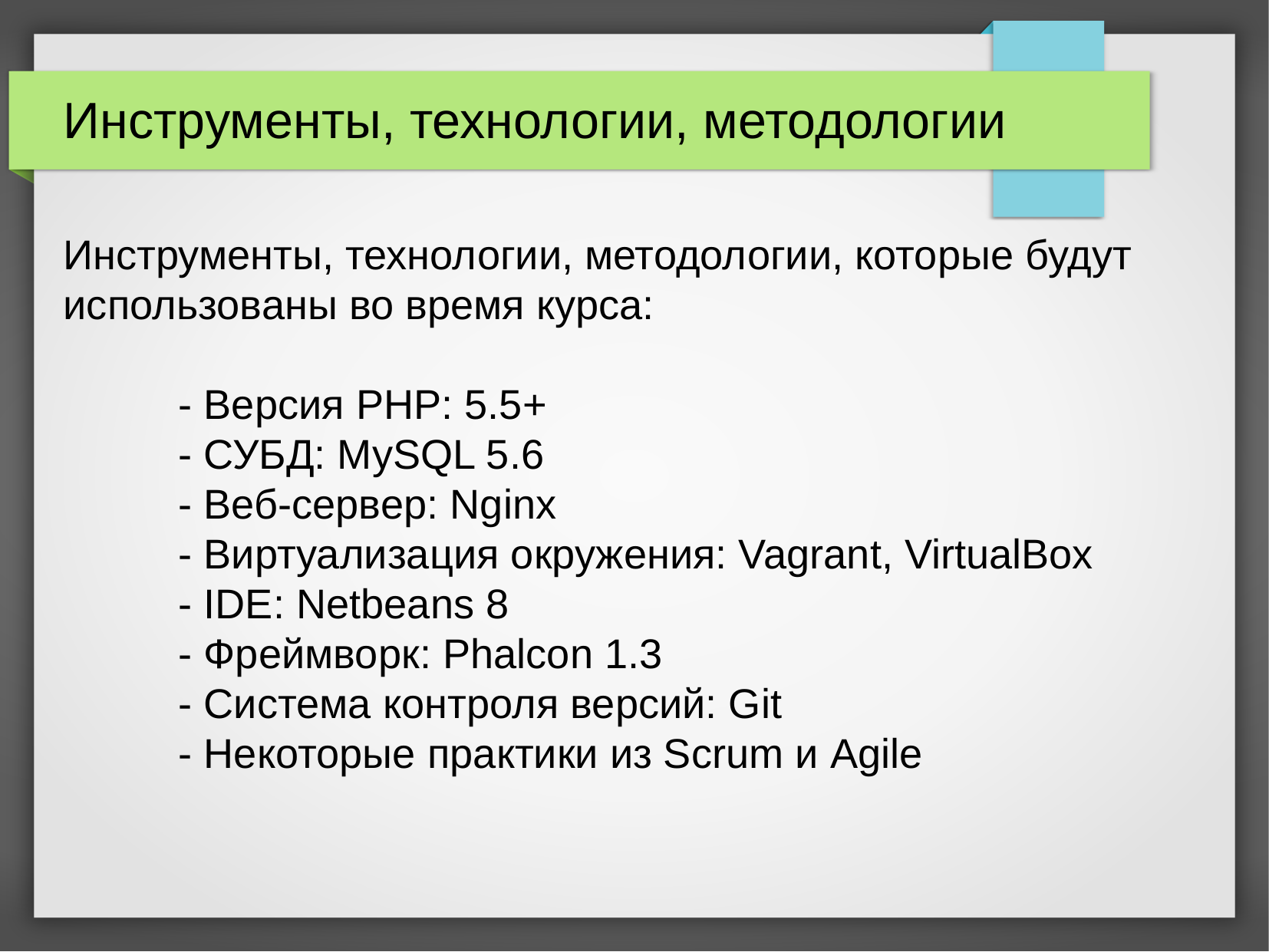

Инструменты, технологии, методологии
Инструменты, технологии, методологии, которые будут использованы во время курса:

	- Версия PHP: 5.5+
	- СУБД: MySQL 5.6
	- Веб-сервер: Nginx
	- Виртуализация окружения: Vagrant, VirtualBox
	- IDE: Netbeans 8
	- Фреймворк: Phalcon 1.3
	- Система контроля версий: Git
	- Некоторые практики из Scrum и Agile